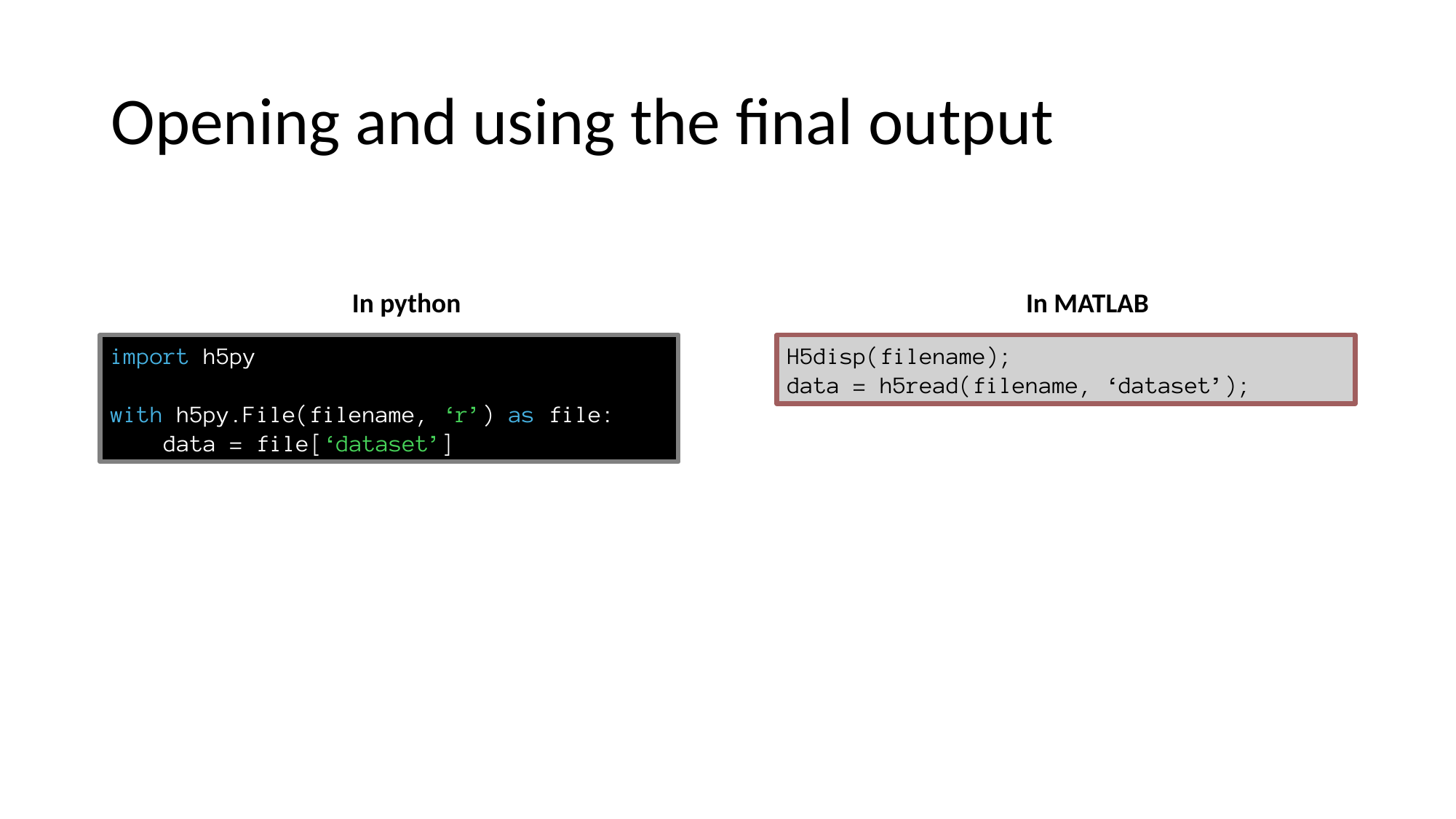

# Opening and using the final output
In python
In MATLAB
import h5py

with h5py.File(filename, ‘r’) as file:
    data = file[‘dataset’]
H5disp(filename);
data = h5read(filename, ‘dataset’);